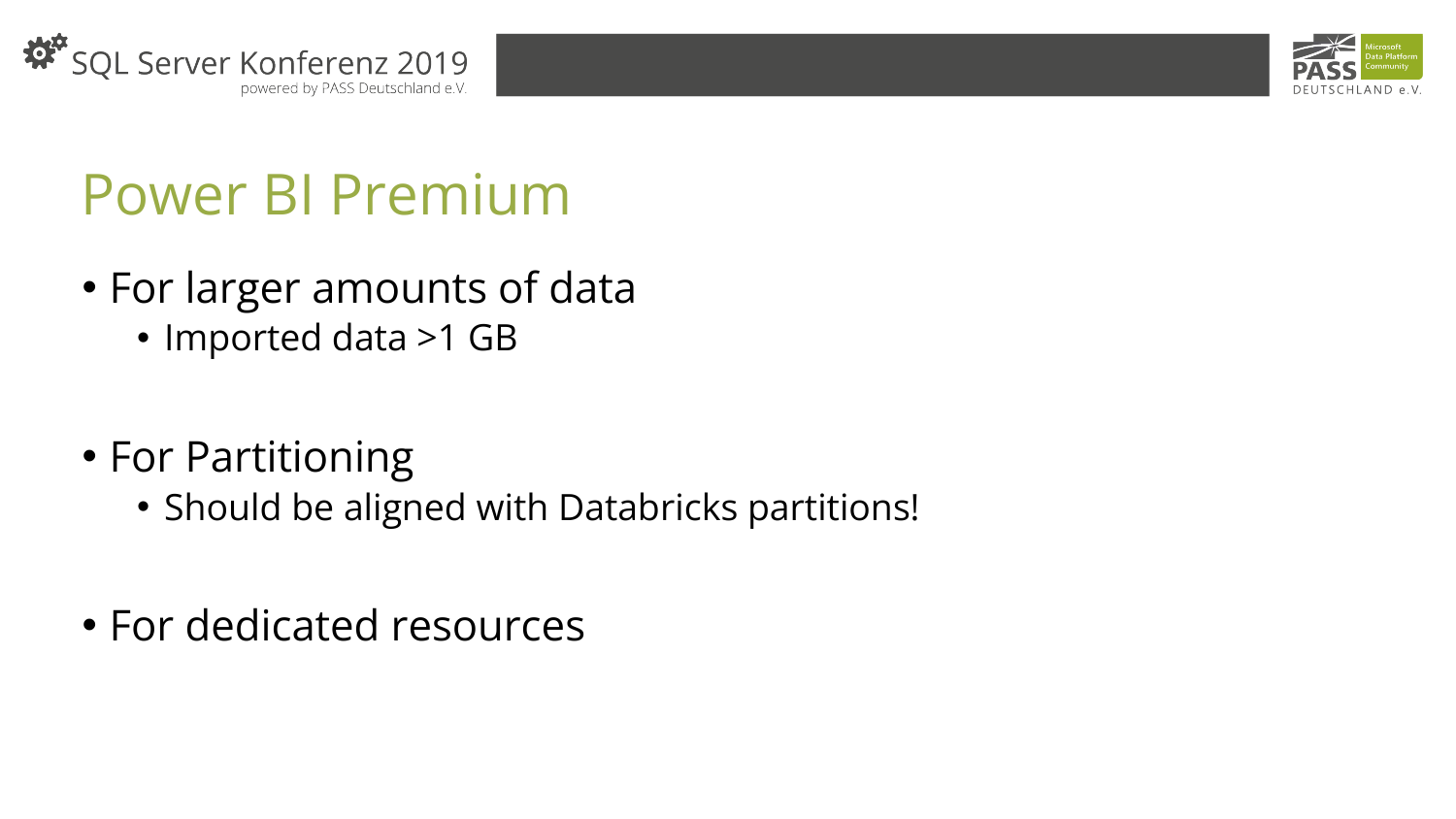

# Power BI Premium
For larger amounts of data
Imported data >1 GB

For Partitioning
Should be aligned with Databricks partitions!

For dedicated resources